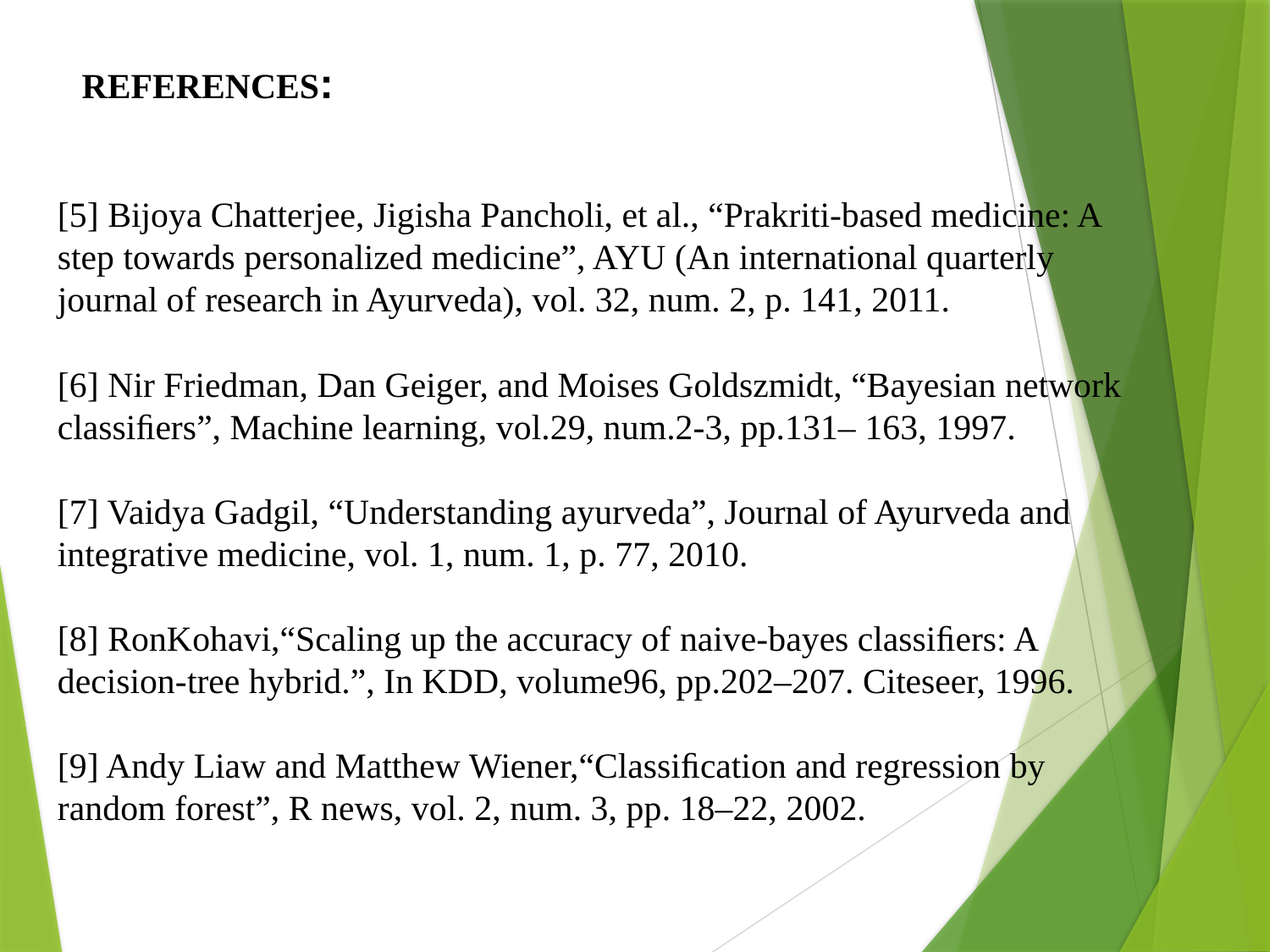

REFERENCES:
[5] Bijoya Chatterjee, Jigisha Pancholi, et al., “Prakriti-based medicine: A step towards personalized medicine”, AYU (An international quarterly journal of research in Ayurveda), vol. 32, num. 2, p. 141, 2011.

[6] Nir Friedman, Dan Geiger, and Moises Goldszmidt, “Bayesian network classiﬁers”, Machine learning, vol.29, num.2-3, pp.131– 163, 1997.

[7] Vaidya Gadgil, “Understanding ayurveda”, Journal of Ayurveda and integrative medicine, vol. 1, num. 1, p. 77, 2010.

[8] RonKohavi,“Scaling up the accuracy of naive-bayes classiﬁers: A decision-tree hybrid.”, In KDD, volume96, pp.202–207. Citeseer, 1996.

[9] Andy Liaw and Matthew Wiener,“Classiﬁcation and regression by random forest”, R news, vol. 2, num. 3, pp. 18–22, 2002.